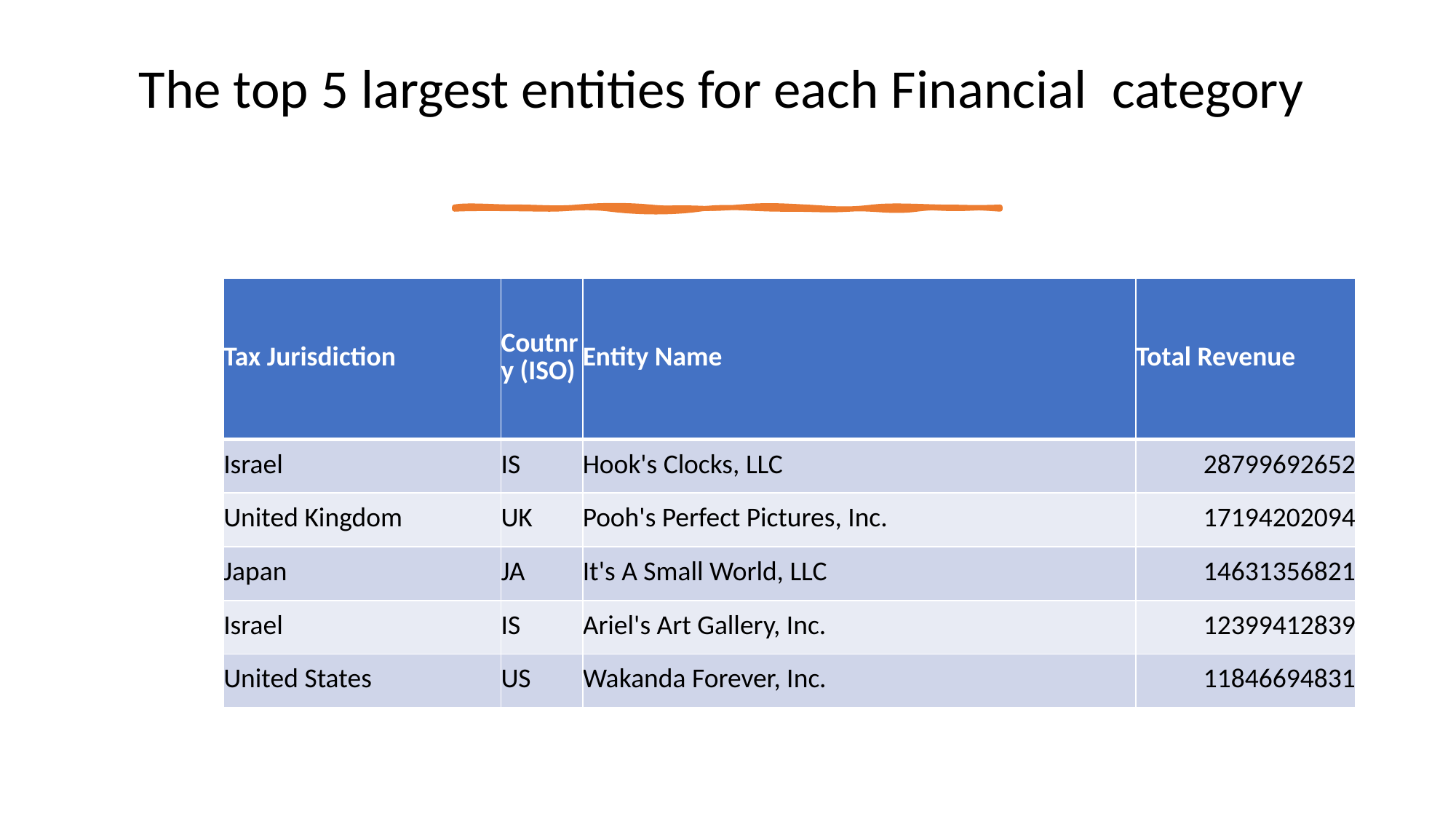

The top 5 largest entities for each Financial  category

| Tax Jurisdiction | Coutnry (ISO) | Entity Name | Total Revenue |
| --- | --- | --- | --- |
| Israel | IS | Hook's Clocks, LLC | 28799692652 |
| United Kingdom | UK | Pooh's Perfect Pictures, Inc. | 17194202094 |
| Japan | JA | It's A Small World, LLC | 14631356821 |
| Israel | IS | Ariel's Art Gallery, Inc. | 12399412839 |
| United States | US | Wakanda Forever, Inc. | 11846694831 |